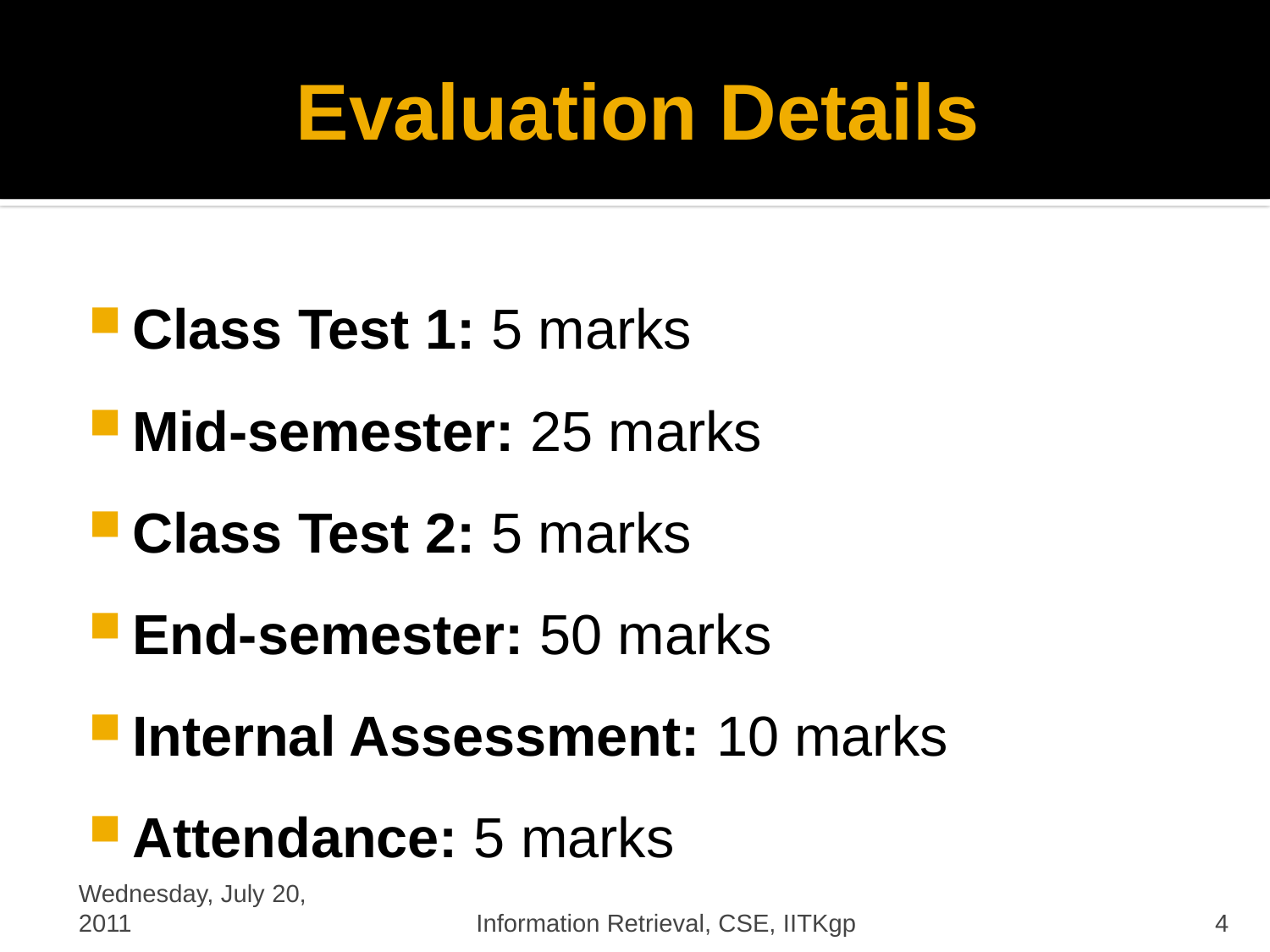

# Evaluation Details
Class Test 1: 5 marks
Mid-semester: 25 marks
Class Test 2: 5 marks
End-semester: 50 marks
Internal Assessment: 10 marks
Attendance: 5 marks

Wednesday, July 20, 2011
Information Retrieval, CSE, IITKgp
4